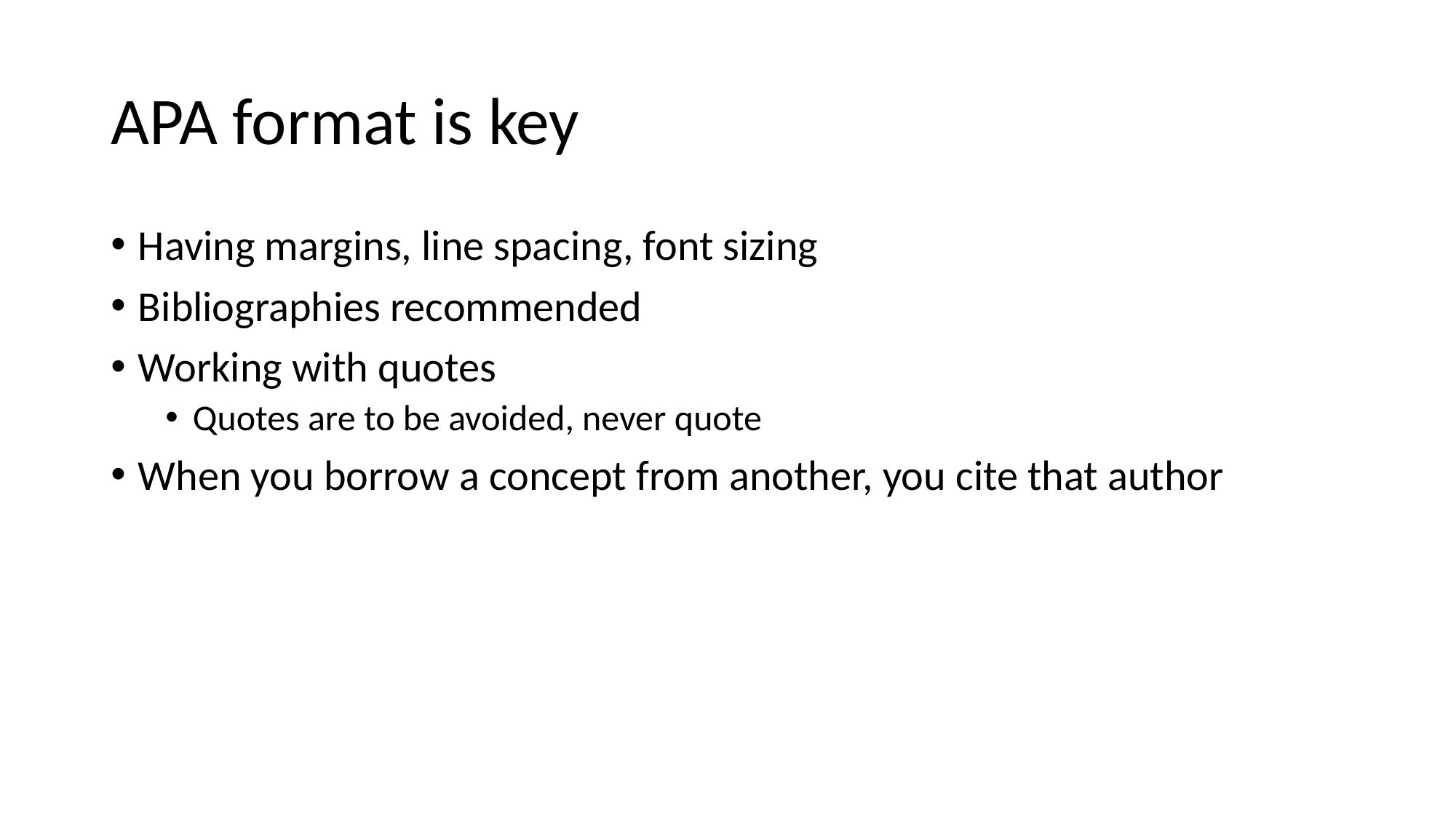

# APA format is key
Having margins, line spacing, font sizing
Bibliographies recommended
Working with quotes
Quotes are to be avoided, never quote
When you borrow a concept from another, you cite that author